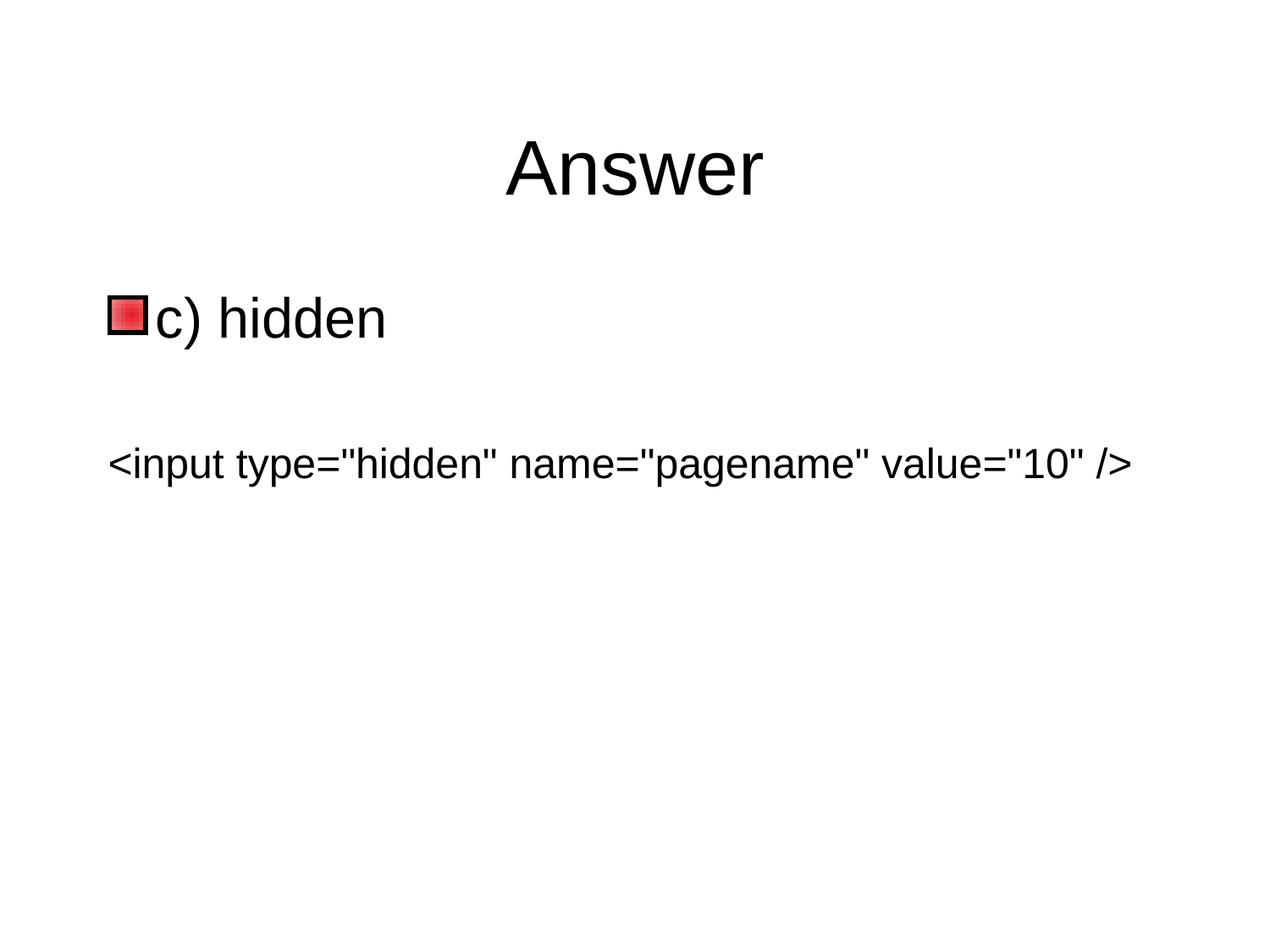

# Answer
c) hidden

<input type="hidden" name="pagename" value="10" />